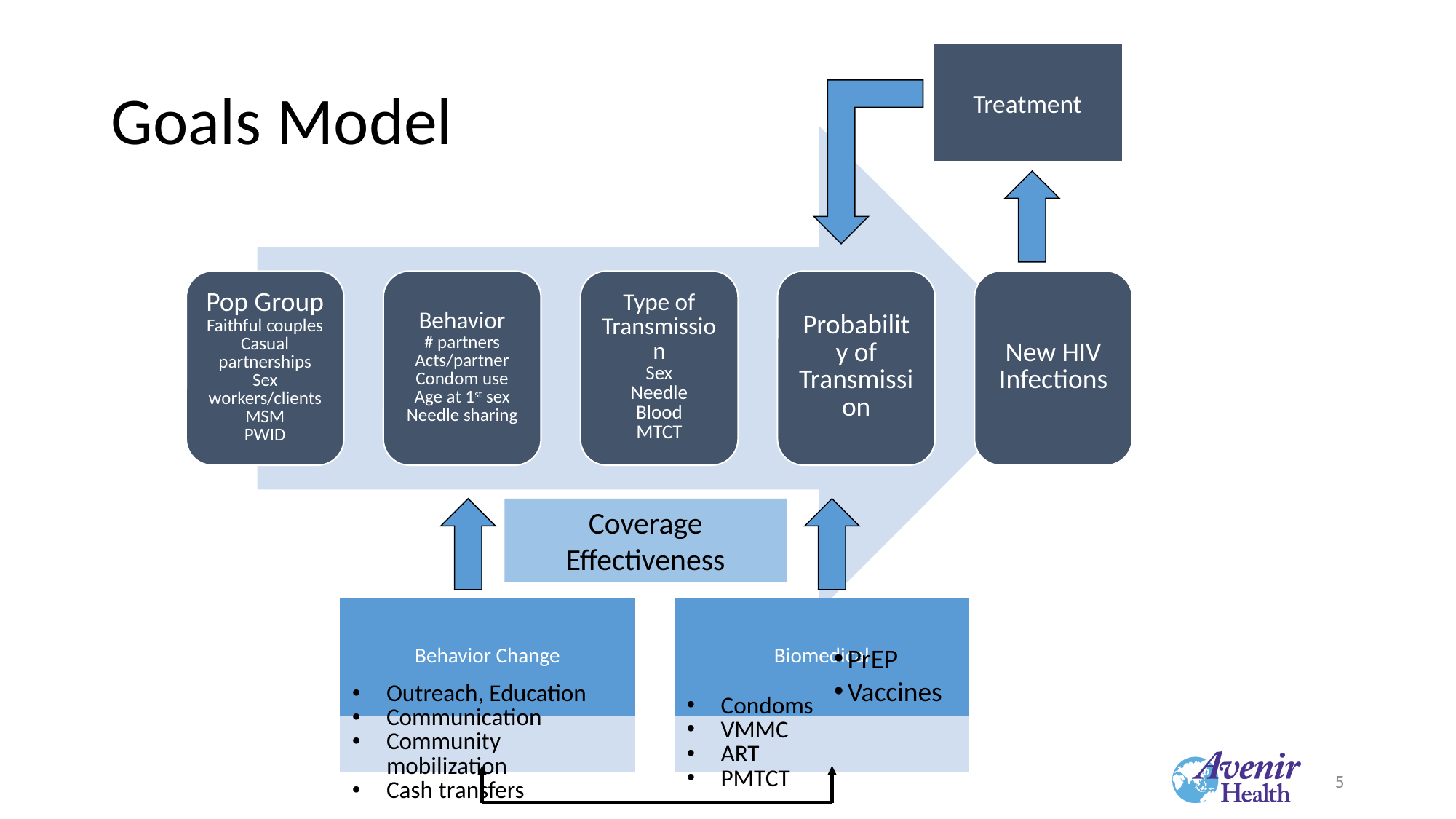

# Goals Model
Treatment

Pop Group
Faithful couples
Casual partnerships
Sex workers/clients
MSM
PWID
Behavior
# partners
Acts/partner
Condom use
Age at 1st sex
Needle sharing
Type of Transmission
Sex
Needle
Blood
MTCT
Probability of Transmission
New HIV Infections

Coverage
Effectiveness

Biomedical
Condoms
Behavior Change
Communication
Outreach, Education
Community mobilization
Cash transfers
VMMC
ART
PMTCT
PrEP
Vaccines
5